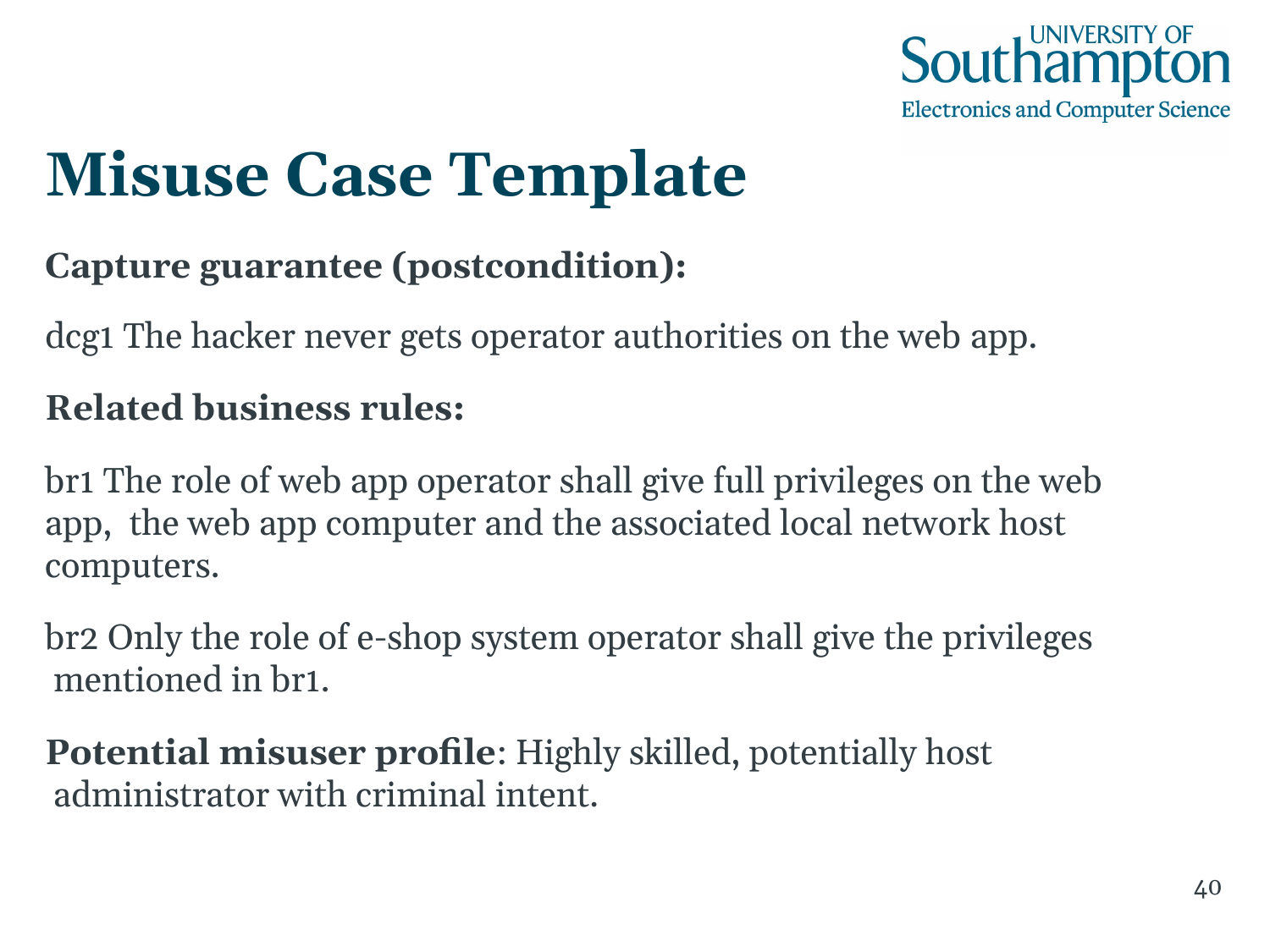

# Misuse Case Template
Capture guarantee (postcondition):
dcg1 The hacker never gets operator authorities on the web app.
Related business rules:
br1 The role of web app operator shall give full privileges on the web app,  the web app computer and the associated local network host computers.
br2 Only the role of e-shop system operator shall give the privileges  mentioned in br1.
Potential misuser profile: Highly skilled, potentially host  administrator with criminal intent.
40